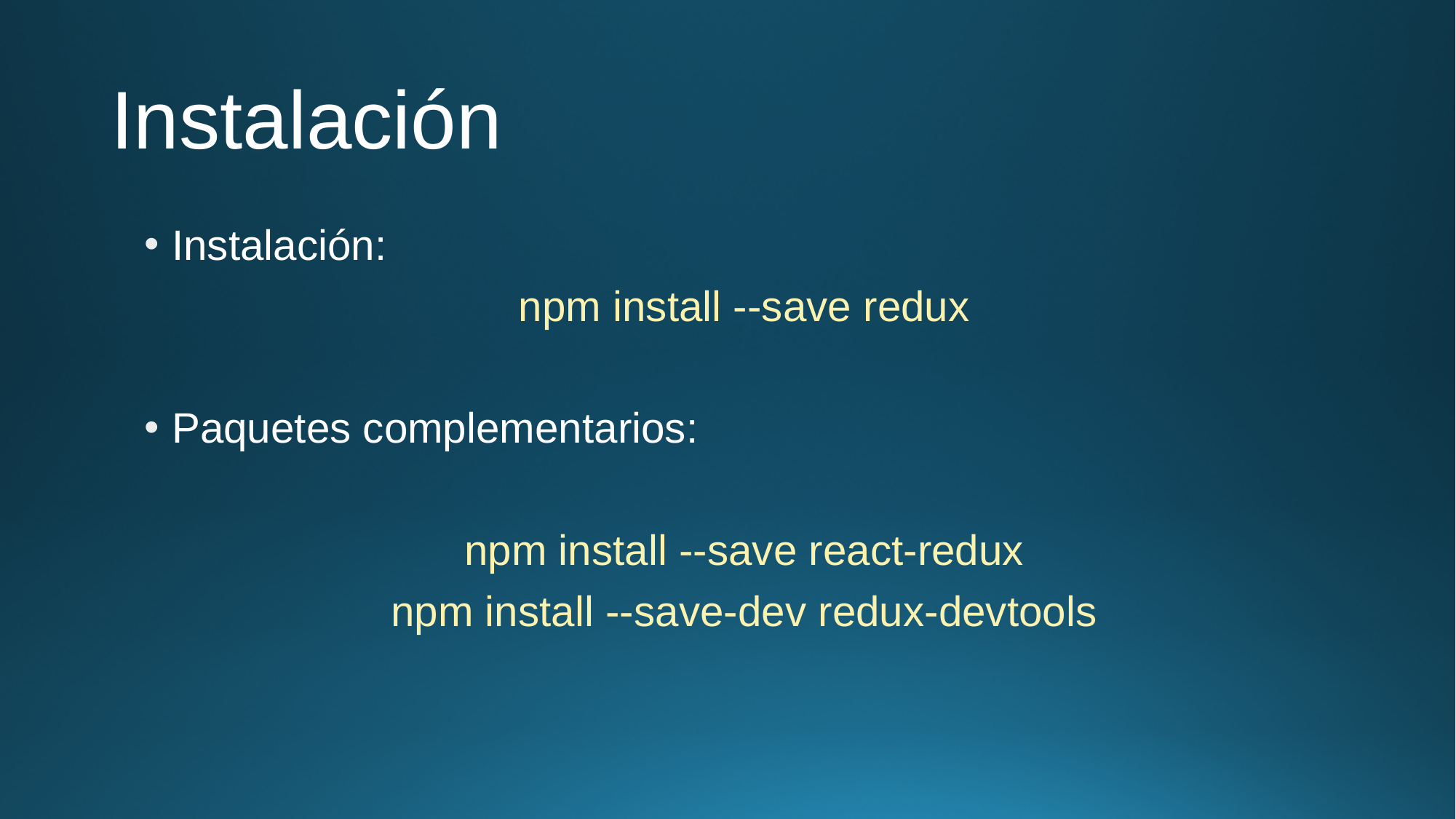

# Instalación
Instalación:
npm install --save redux

Paquetes complementarios:

npm install --save react-redux
npm install --save-dev redux-devtools